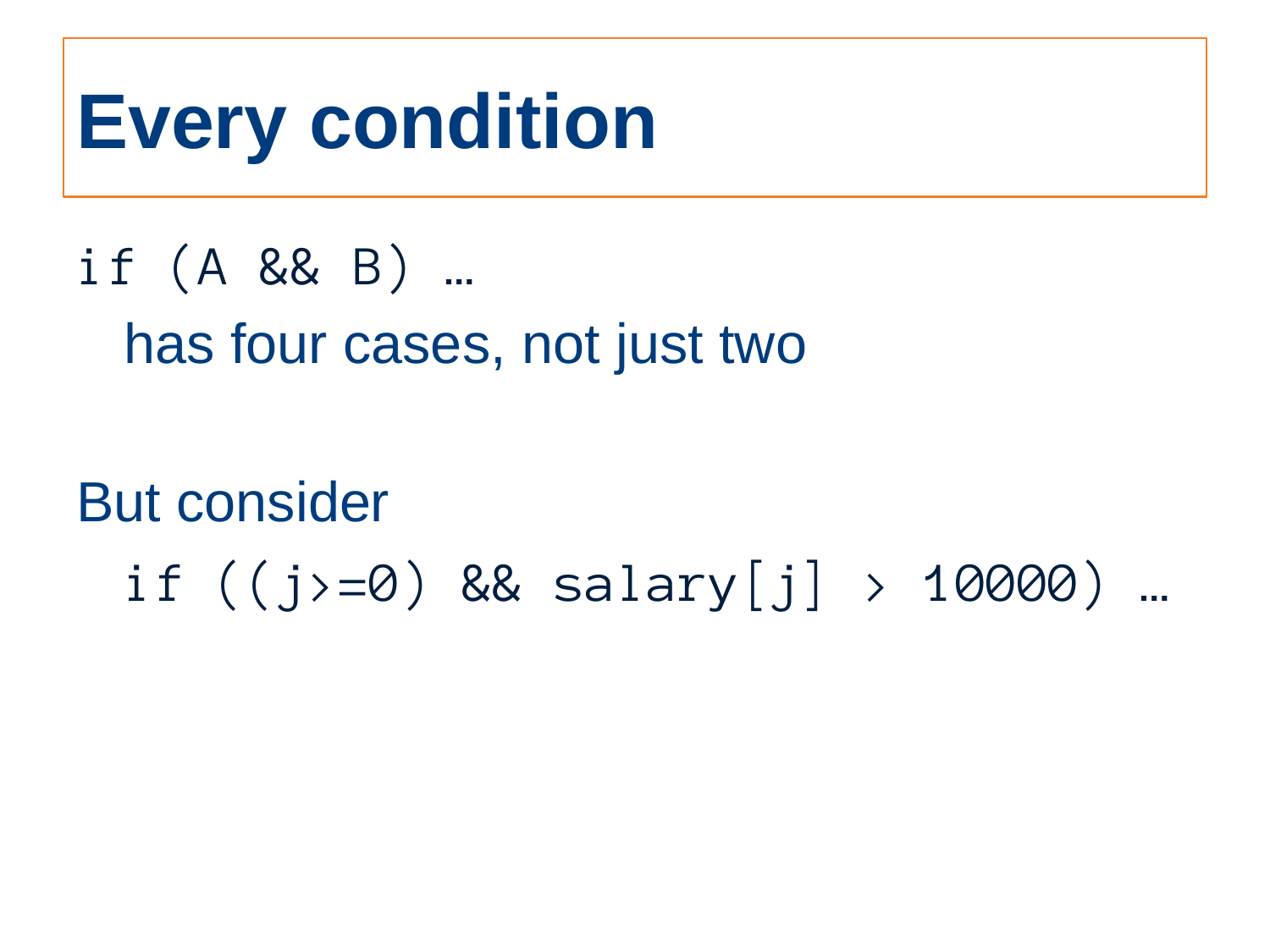

# Every condition
if (A && B) …
	has four cases, not just two

But consider
	if ((j>=0) && salary[j] > 10000) …